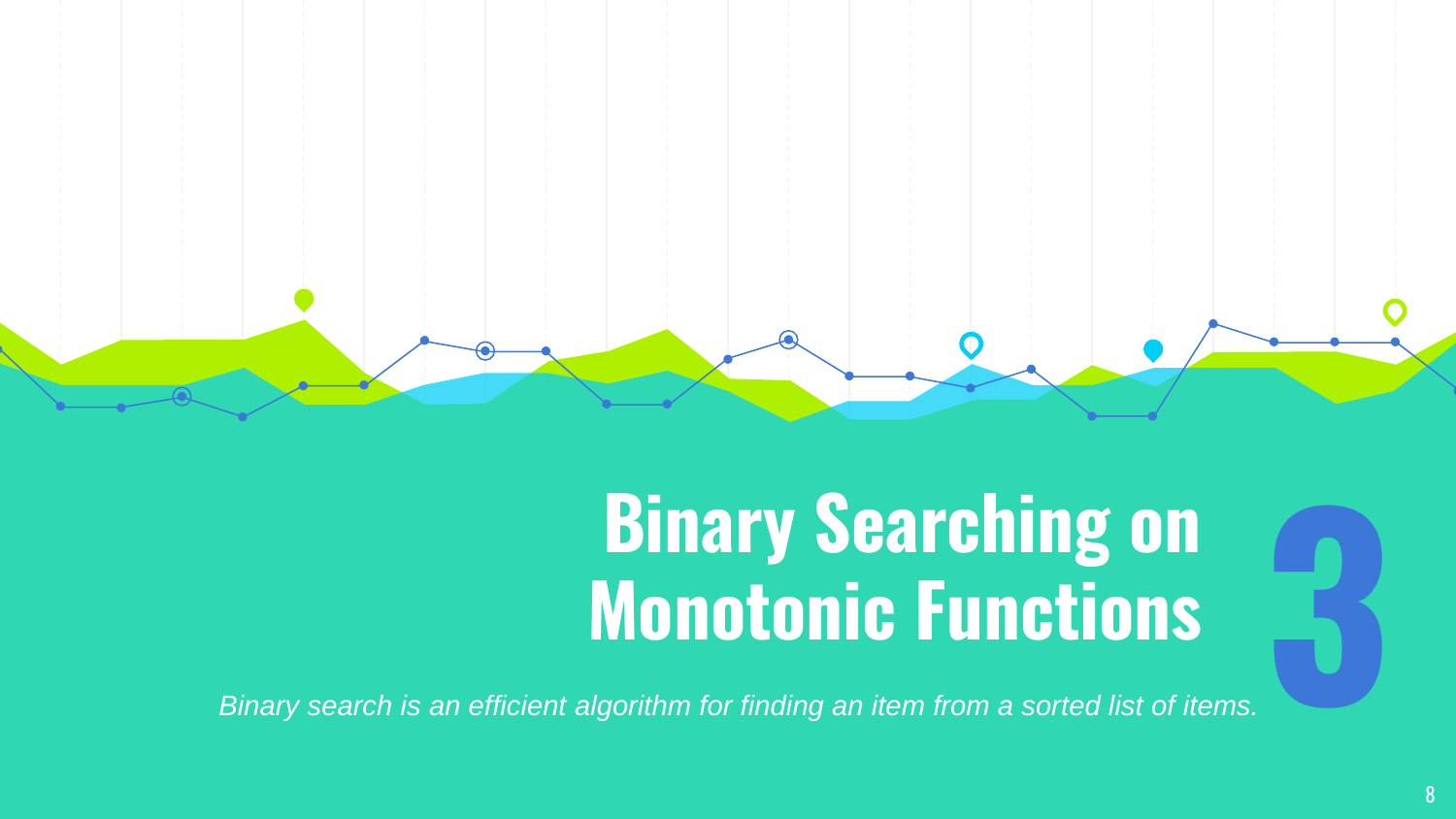

# Binary Searching on Monotonic Functions
3
Binary search is an efficient algorithm for finding an item from a sorted list of items.
8